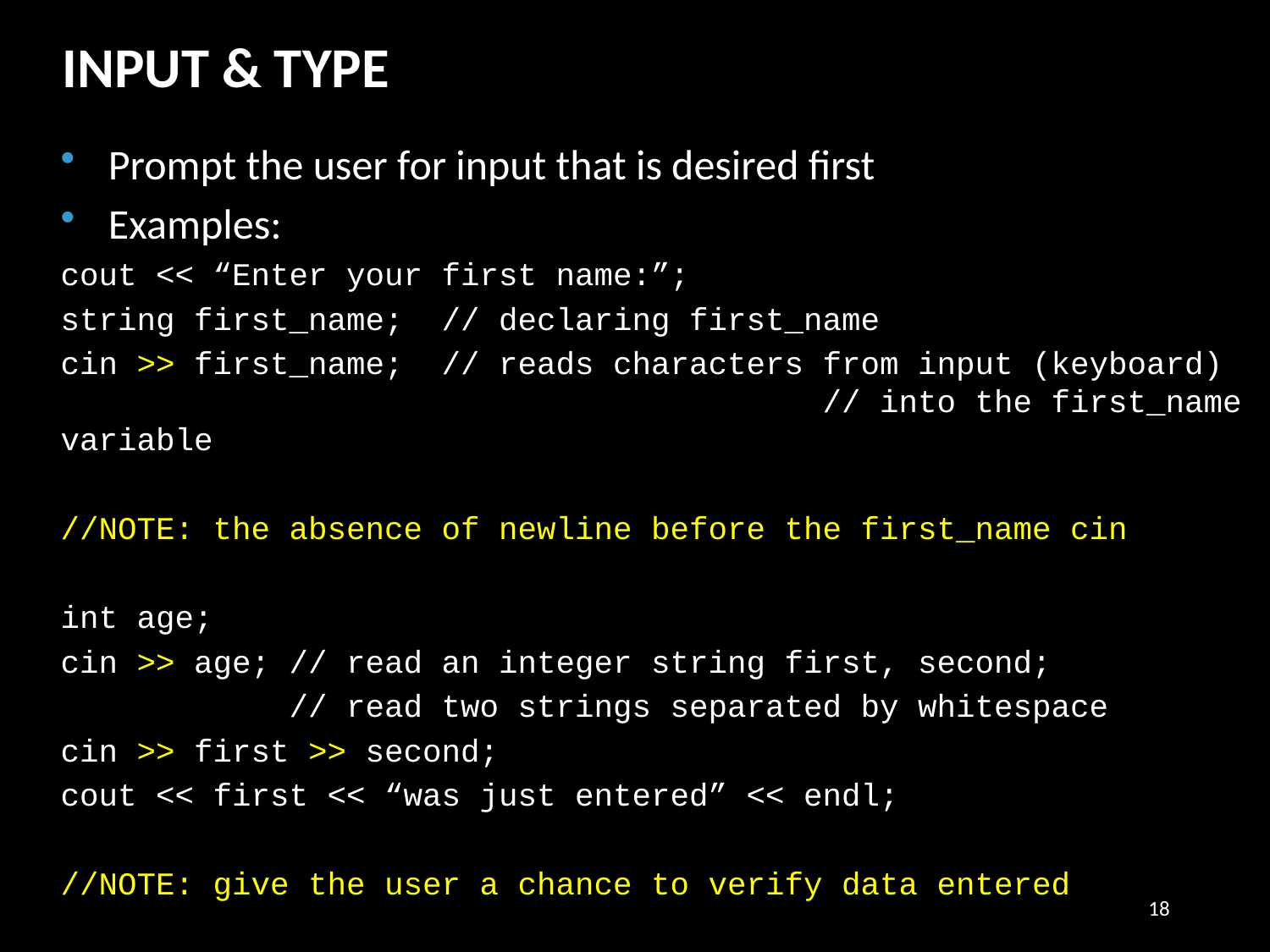

INPUT & TYPE
Prompt the user for input that is desired first
Examples:
cout << “Enter your first name:”;
string first_name;	// declaring first_name
cin >> first_name;	// reads characters from input (keyboard) 						// into the first_name variable

//NOTE: the absence of newline before the first_name cin

int age;
cin >> age; // read an integer string first, second;
            // read two strings separated by whitespace
cin >> first >> second;
cout << first << “was just entered” << endl;

//NOTE: give the user a chance to verify data entered
18